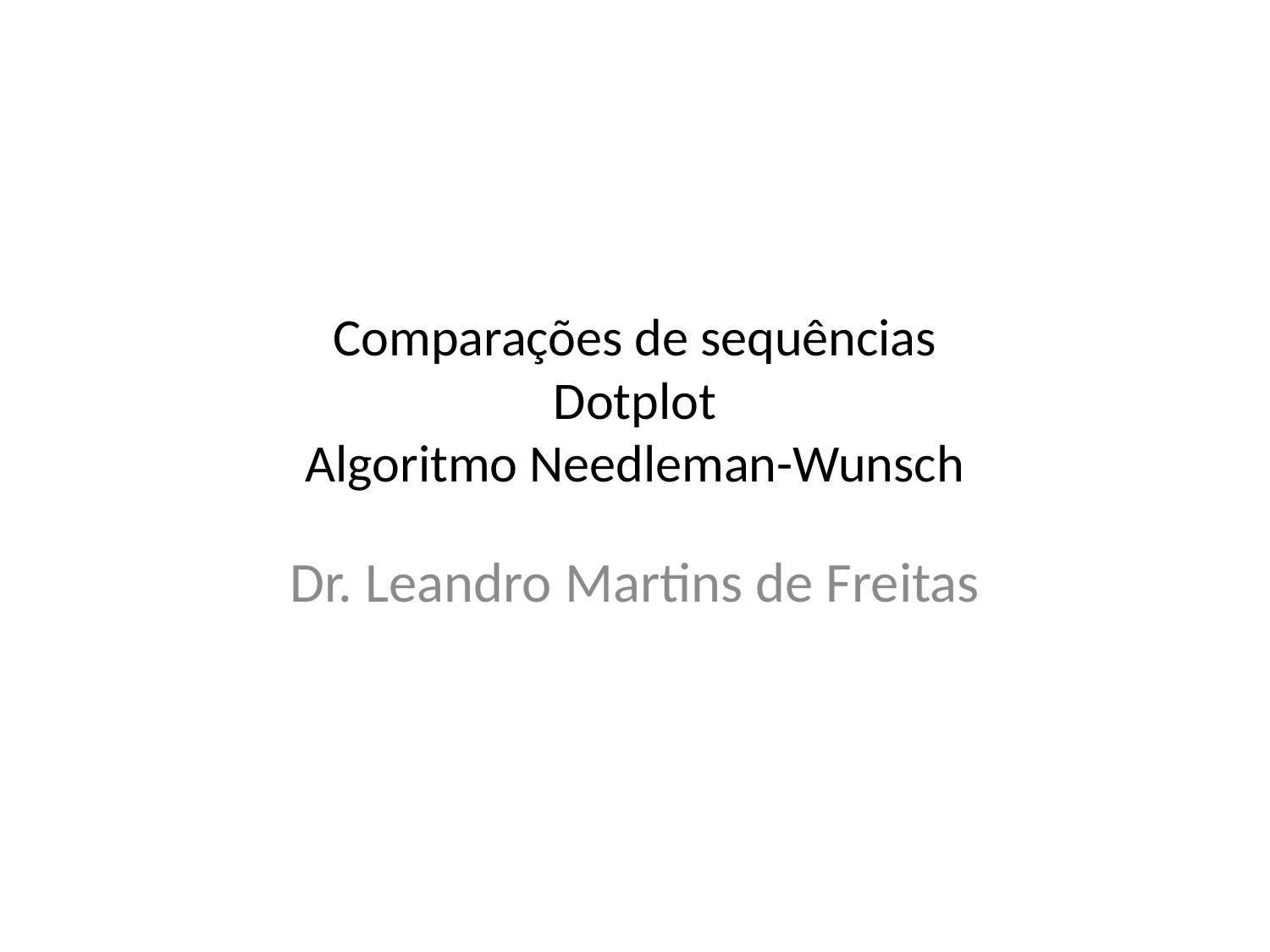

# Comparações de sequências Dotplot Algoritmo Needleman-Wunsch
Dr. Leandro Martins de Freitas